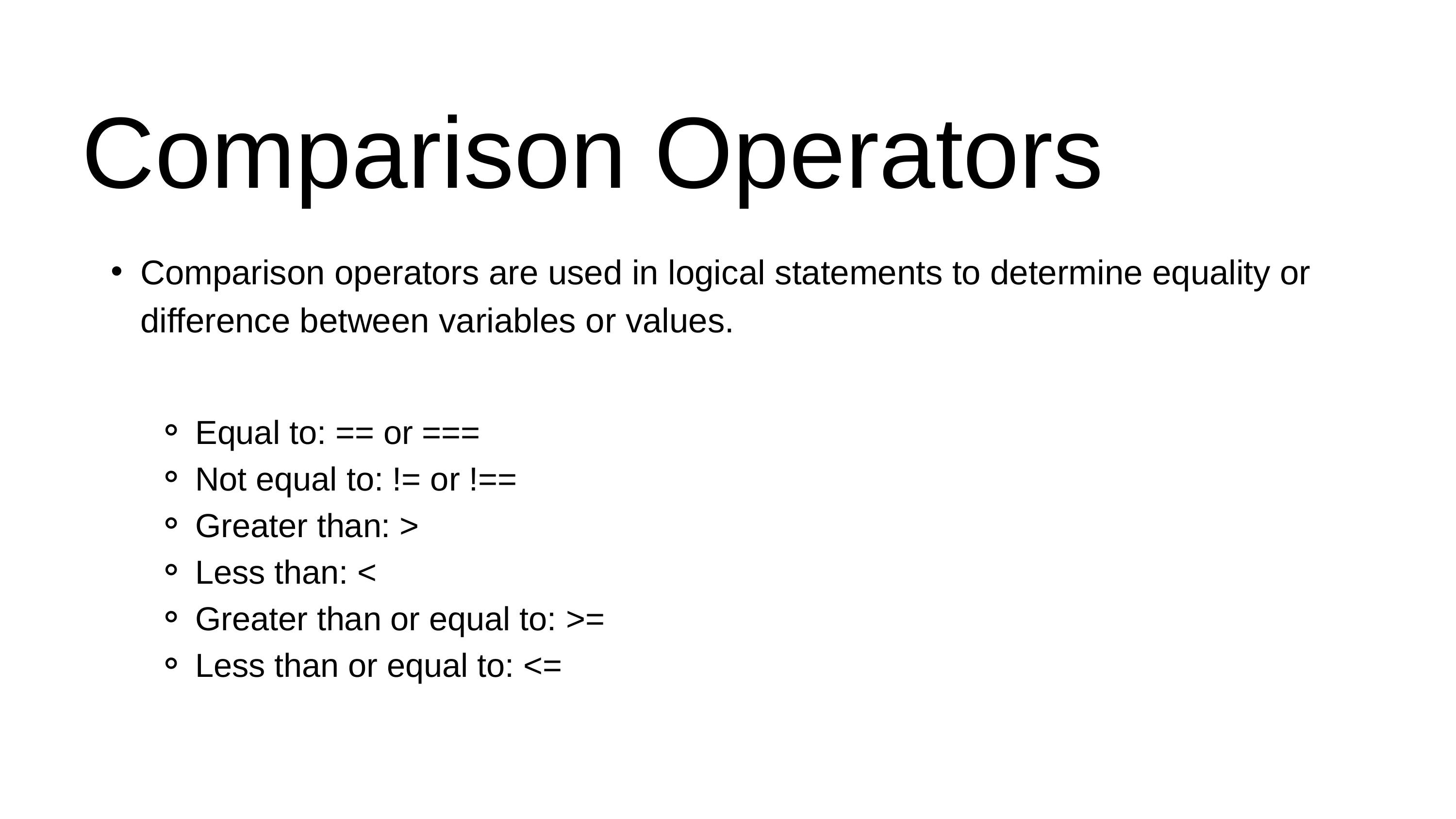

Comparison Operators
Comparison operators are used in logical statements to determine equality or difference between variables or values.
Equal to: == or ===
Not equal to: != or !==
Greater than: >
Less than: <
Greater than or equal to: >=
Less than or equal to: <=